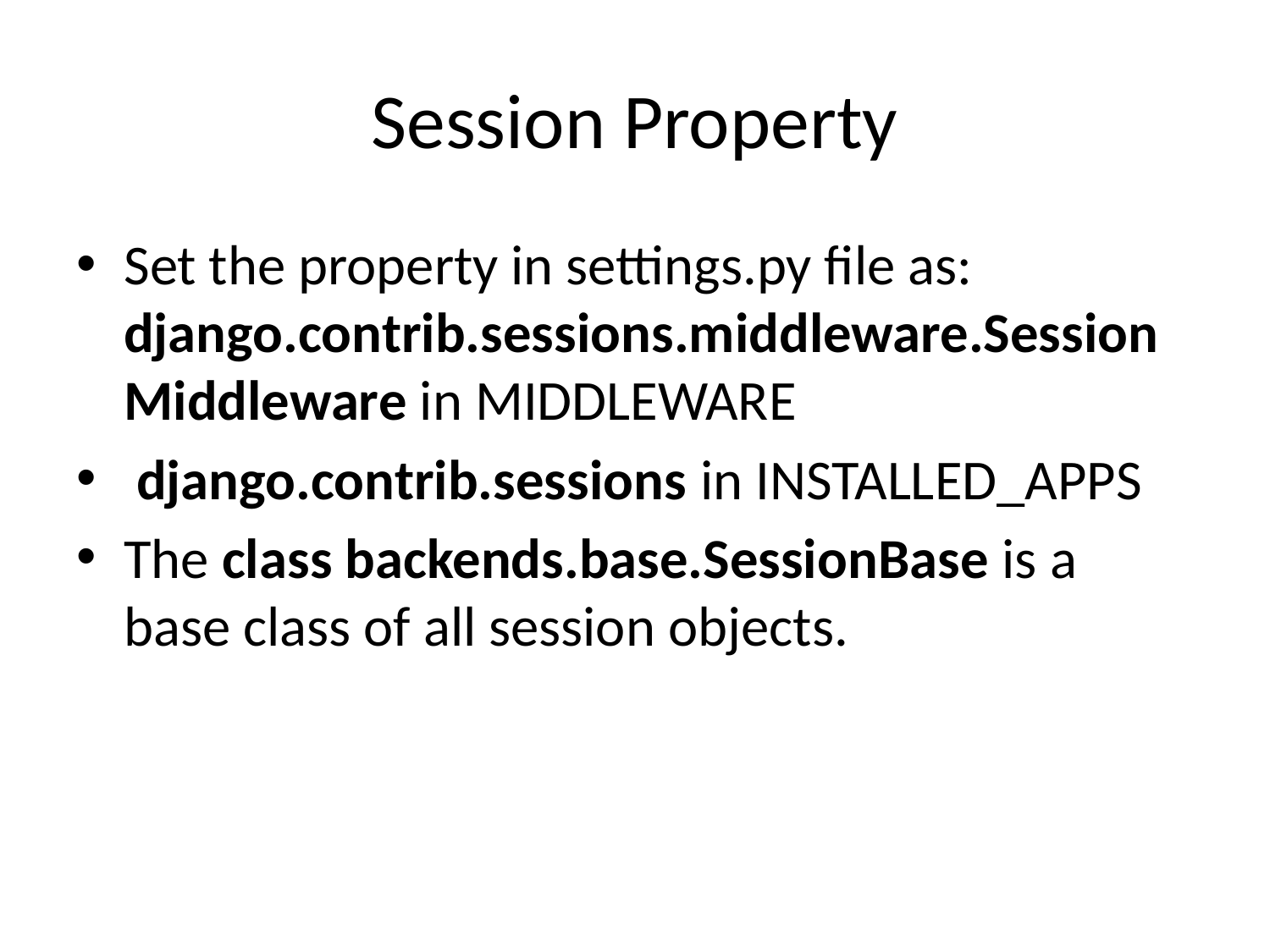

# Session Property
Set the property in settings.py file as: django.contrib.sessions.middleware.SessionMiddleware in MIDDLEWARE
 django.contrib.sessions in INSTALLED_APPS
The class backends.base.SessionBase is a base class of all session objects.